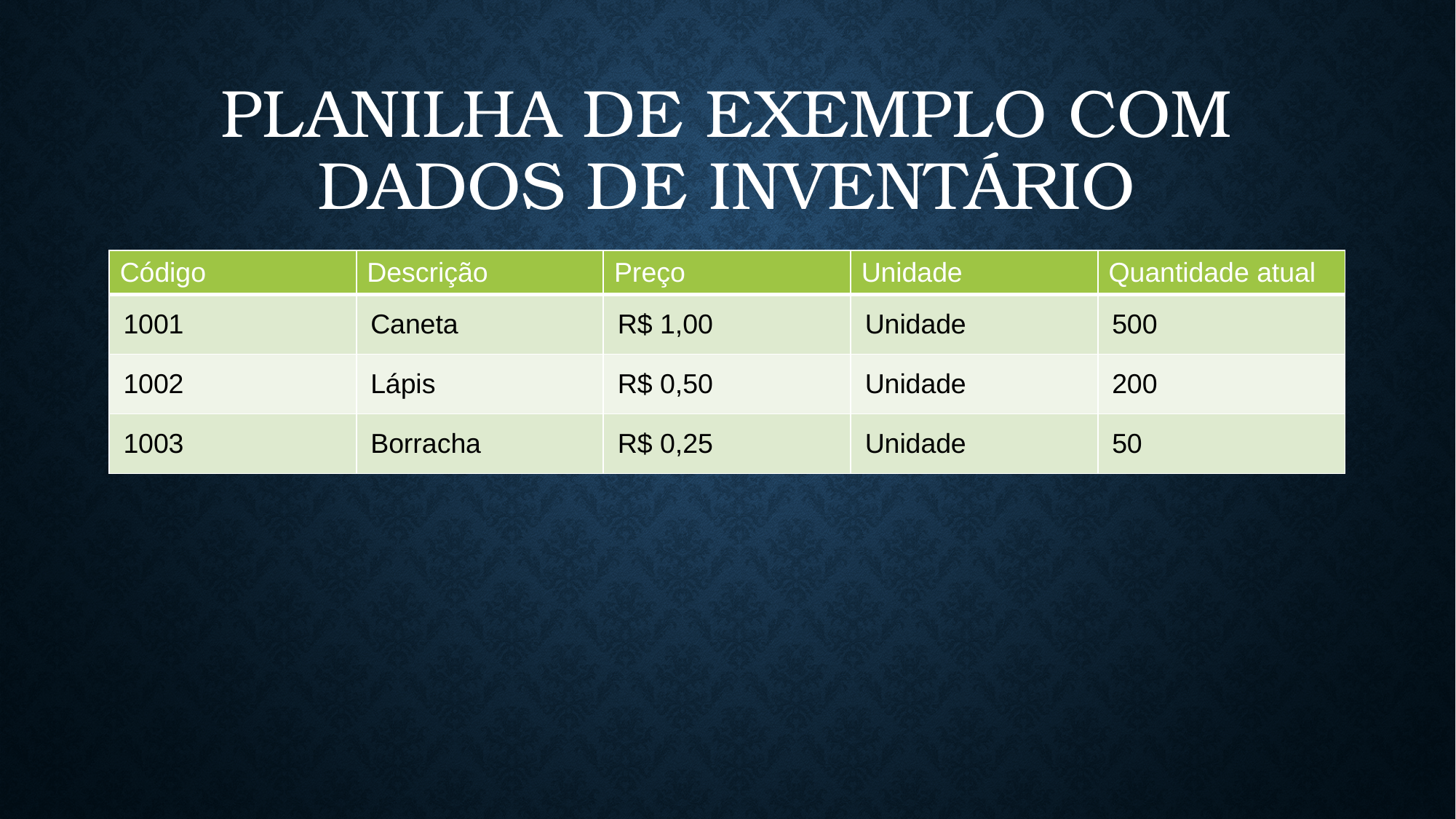

# Planilha de exemplo com dados de inventário
| Código | Descrição | Preço | Unidade | Quantidade atual |
| --- | --- | --- | --- | --- |
| 1001 | Caneta | R$ 1,00 | Unidade | 500 |
| 1002 | Lápis | R$ 0,50 | Unidade | 200 |
| 1003 | Borracha | R$ 0,25 | Unidade | 50 |